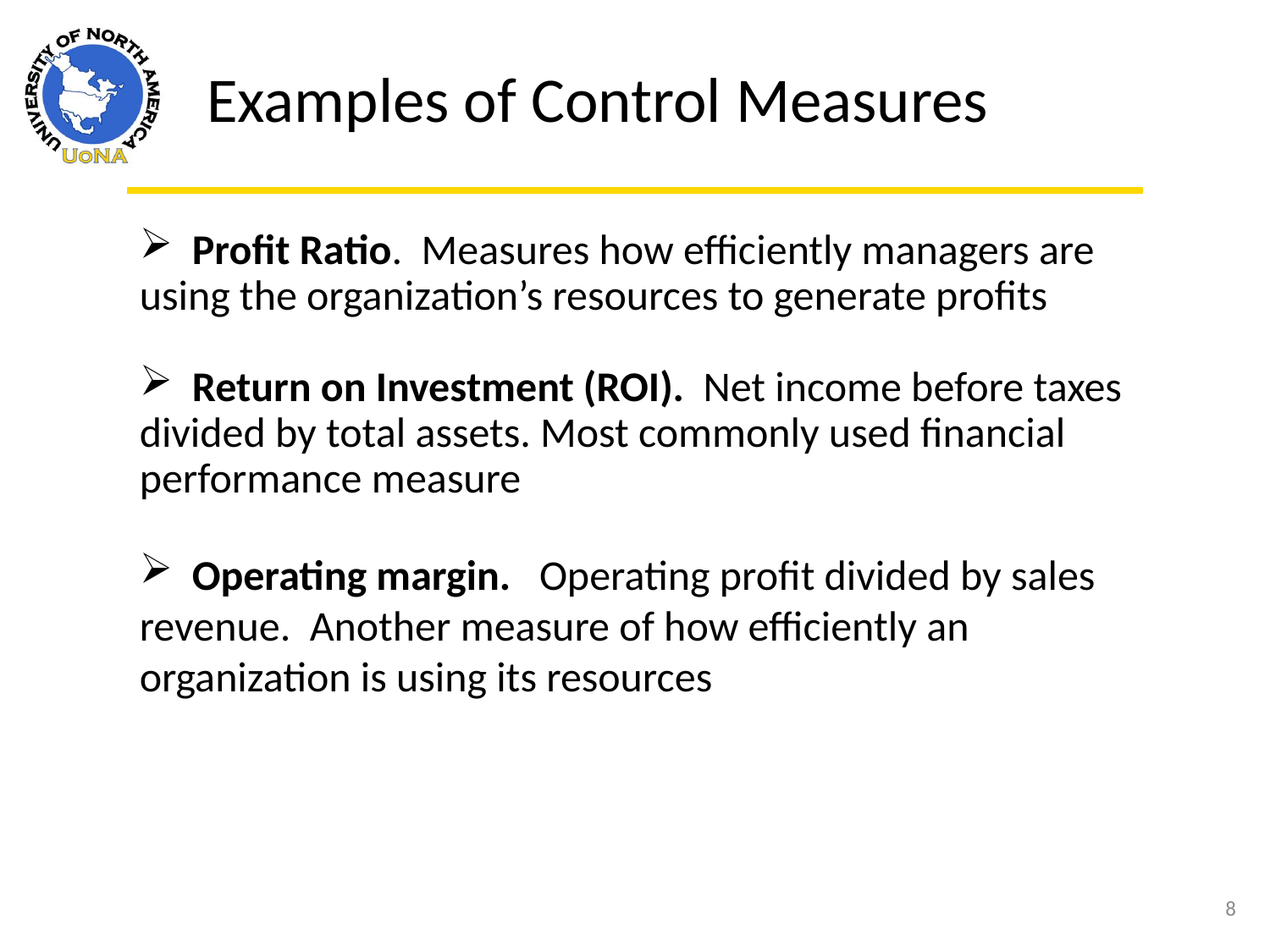

Examples of Control Measures
  Profit Ratio.  Measures how efficiently managers are using the organization’s resources to generate profits

  Return on Investment (ROI).  Net income before taxes divided by total assets. Most commonly used financial performance measure

  Operating margin.   Operating profit divided by sales revenue.  Another measure of how efficiently an organization is using its resources
8